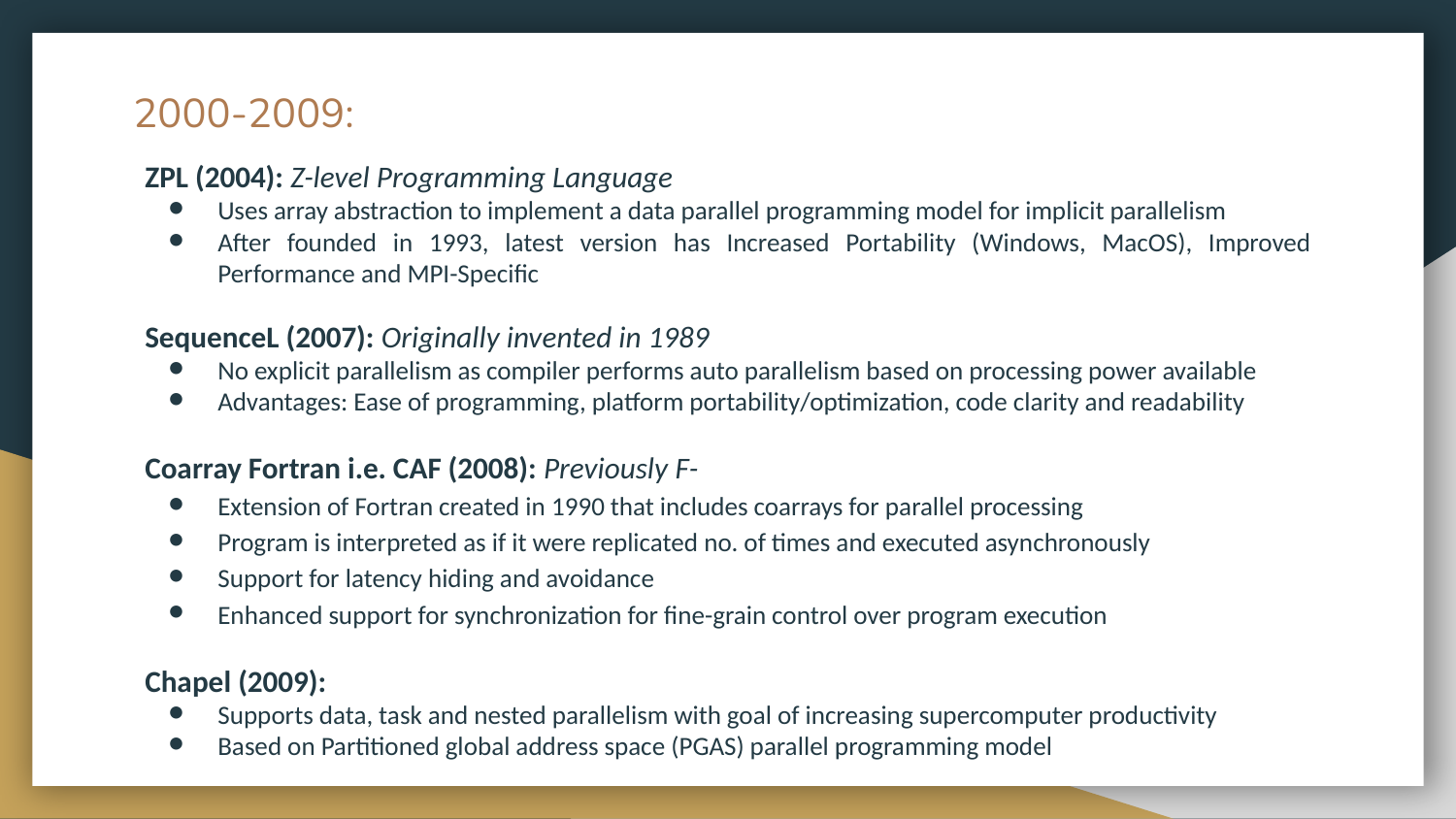

# 2000-2009:
ZPL (2004): Z-level Programming Language
Uses array abstraction to implement a data parallel programming model for implicit parallelism
After founded in 1993, latest version has Increased Portability (Windows, MacOS), Improved Performance and MPI-Specific

SequenceL (2007): Originally invented in 1989
No explicit parallelism as compiler performs auto parallelism based on processing power available
Advantages: Ease of programming, platform portability/optimization, code clarity and readability

Coarray Fortran i.e. CAF (2008): Previously F-
Extension of Fortran created in 1990 that includes coarrays for parallel processing
Program is interpreted as if it were replicated no. of times and executed asynchronously
Support for latency hiding and avoidance
Enhanced support for synchronization for fine-grain control over program execution
Chapel (2009):
Supports data, task and nested parallelism with goal of increasing supercomputer productivity
Based on Partitioned global address space (PGAS) parallel programming model